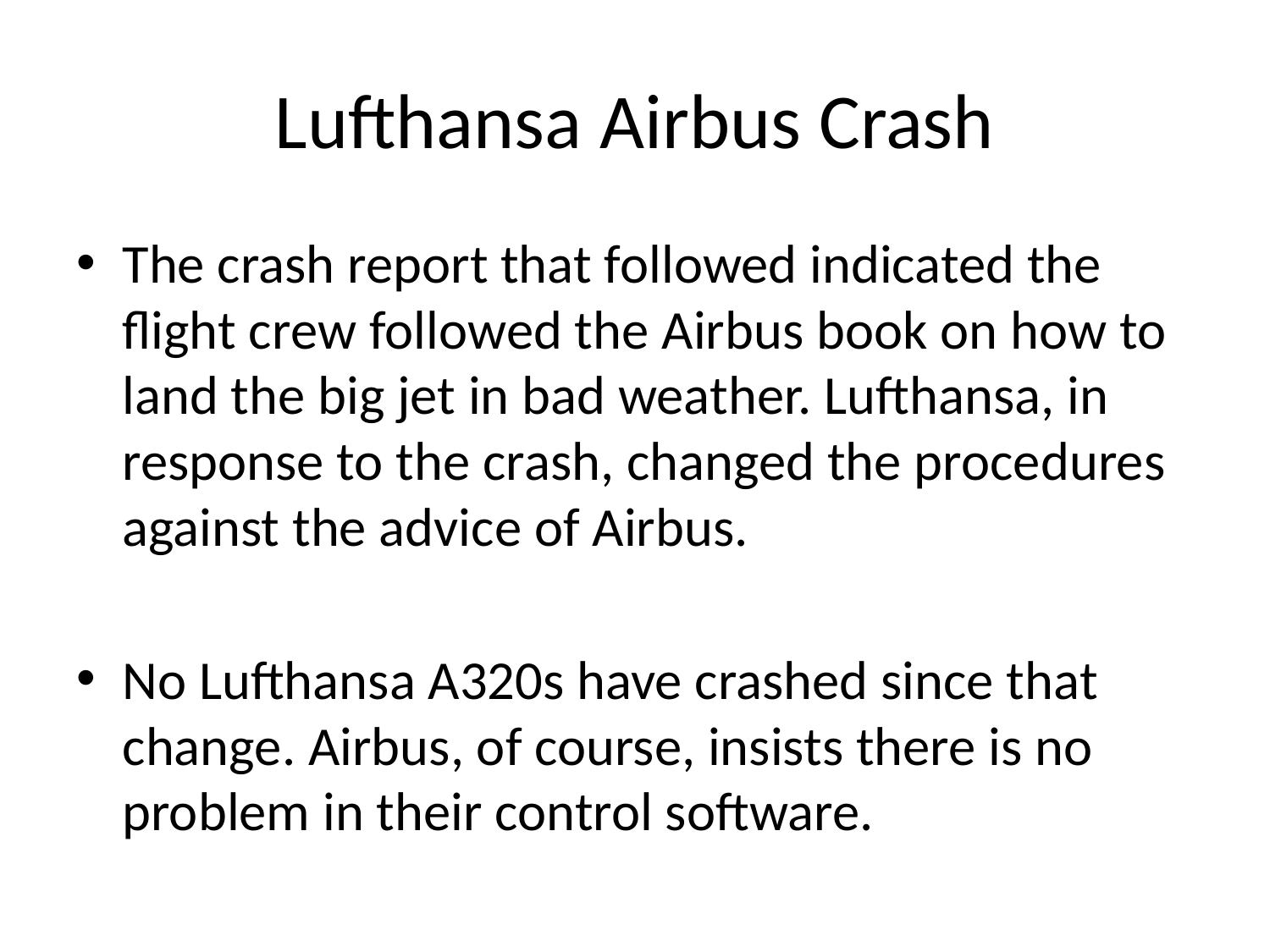

# Lufthansa Airbus Crash
The crash report that followed indicated the flight crew followed the Airbus book on how to land the big jet in bad weather. Lufthansa, in response to the crash, changed the procedures against the advice of Airbus.

No Lufthansa A320s have crashed since that change. Airbus, of course, insists there is no problem in their control software.